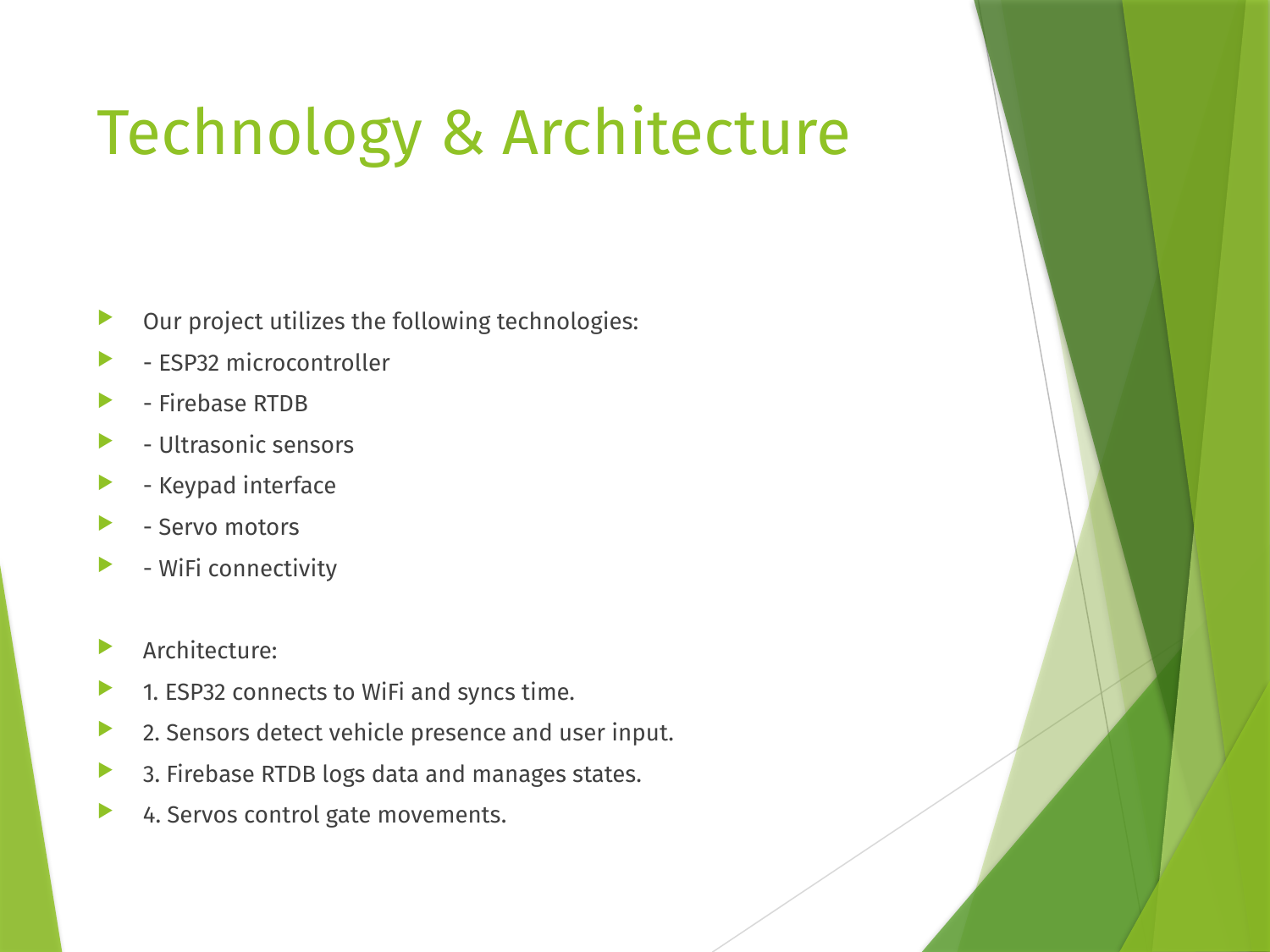

# Technology & Architecture
Our project utilizes the following technologies:
- ESP32 microcontroller
- Firebase RTDB
- Ultrasonic sensors
- Keypad interface
- Servo motors
- WiFi connectivity

Architecture:
1. ESP32 connects to WiFi and syncs time.
2. Sensors detect vehicle presence and user input.
3. Firebase RTDB logs data and manages states.
4. Servos control gate movements.